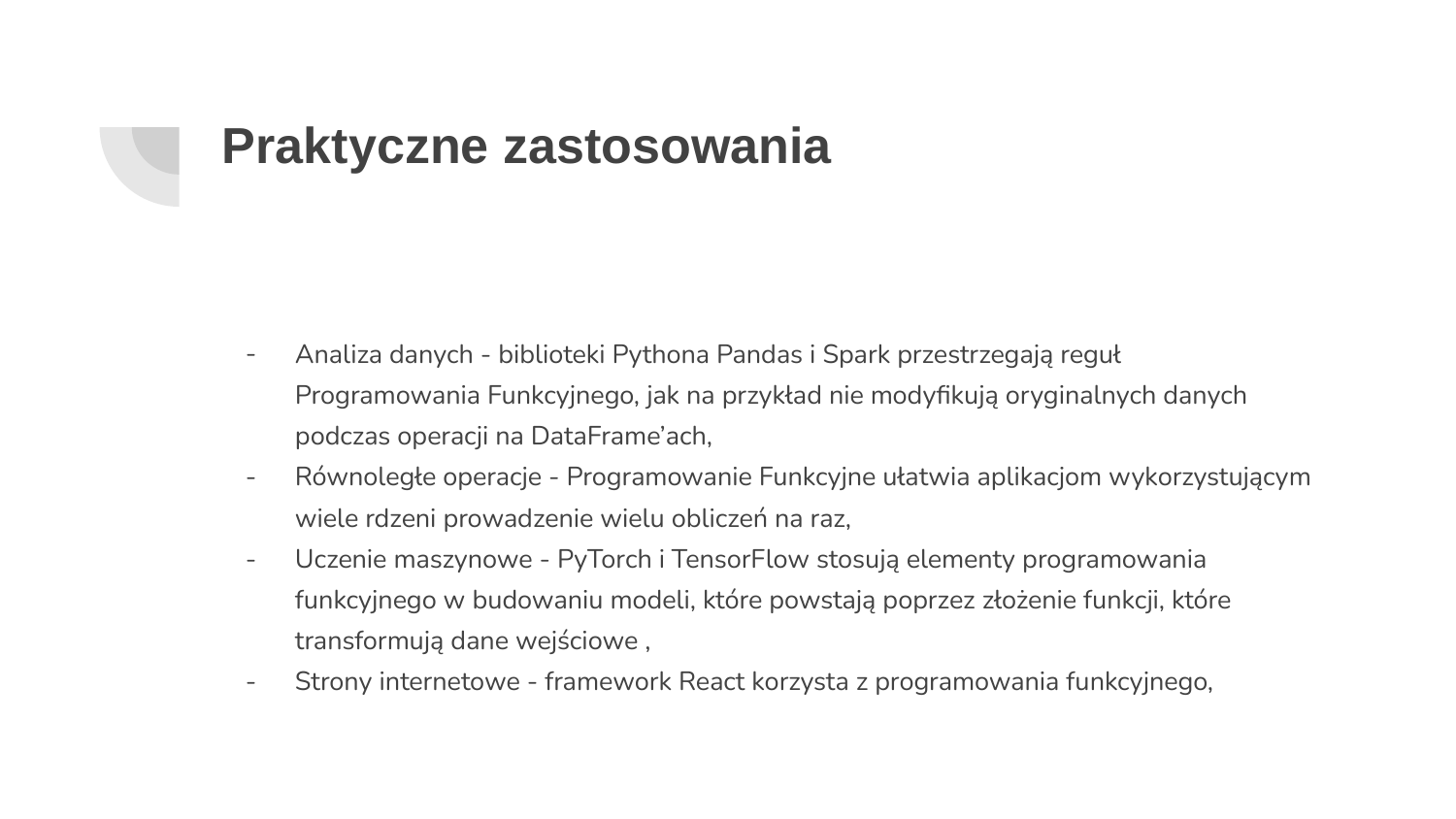

# Praktyczne zastosowania
Analiza danych - biblioteki Pythona Pandas i Spark przestrzegają reguł Programowania Funkcyjnego, jak na przykład nie modyfikują oryginalnych danych podczas operacji na DataFrame’ach,
Równoległe operacje - Programowanie Funkcyjne ułatwia aplikacjom wykorzystującym wiele rdzeni prowadzenie wielu obliczeń na raz,
Uczenie maszynowe - PyTorch i TensorFlow stosują elementy programowania funkcyjnego w budowaniu modeli, które powstają poprzez złożenie funkcji, które transformują dane wejściowe ,
Strony internetowe - framework React korzysta z programowania funkcyjnego,